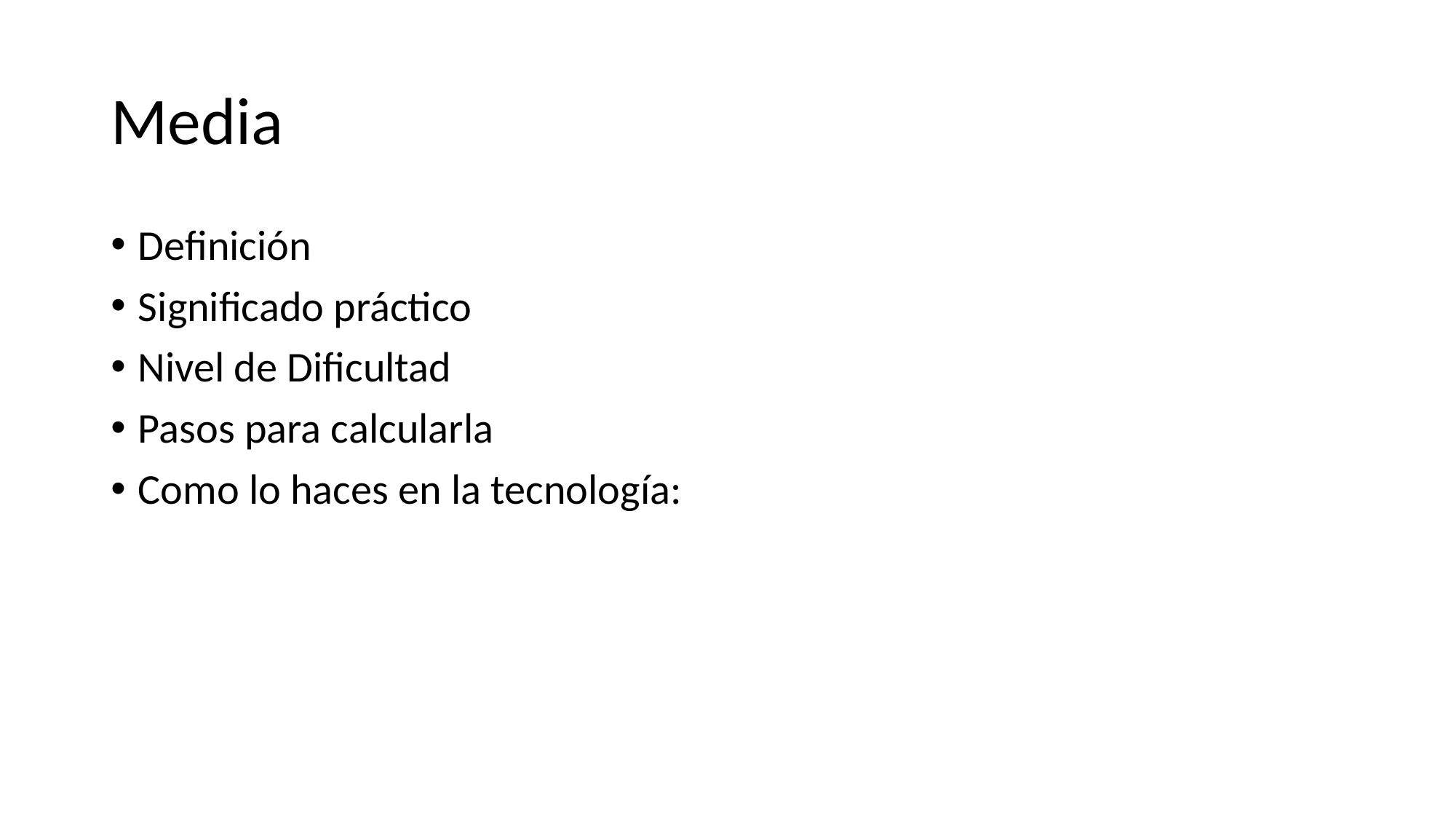

# Media
Definición
Significado práctico
Nivel de Dificultad
Pasos para calcularla
Como lo haces en la tecnología: